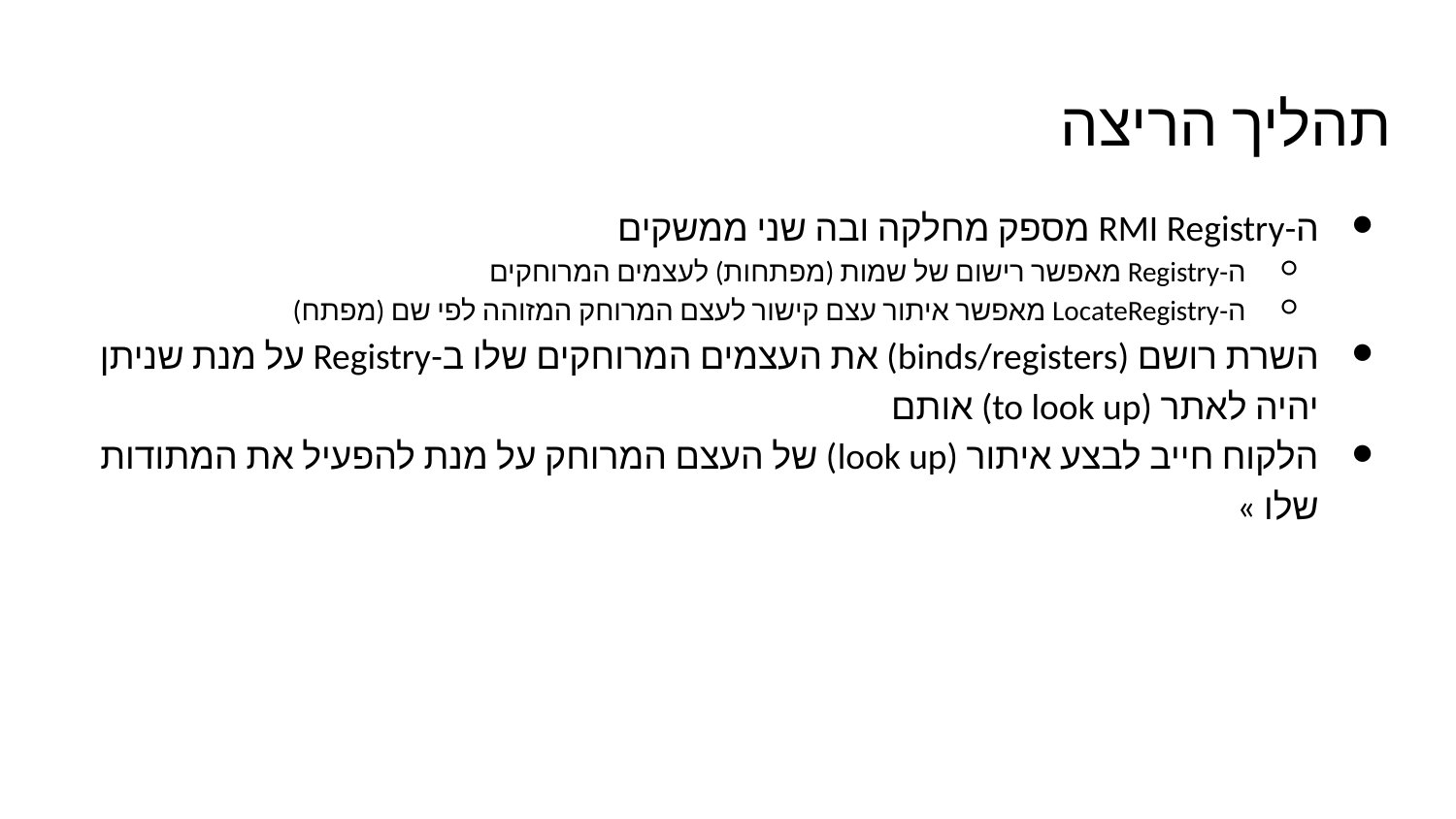

# תהליך הריצה
ה-RMI Registry מספק מחלקה ובה שני ממשקים
ה-Registry מאפשר רישום של שמות (מפתחות) לעצמים המרוחקים
ה-LocateRegistry מאפשר איתור עצם קישור לעצם המרוחק המזוהה לפי שם (מפתח)
השרת רושם (binds/registers) את העצמים המרוחקים שלו ב-Registry על מנת שניתן יהיה לאתר (to look up) אותם
הלקוח חייב לבצע איתור (look up) של העצם המרוחק על מנת להפעיל את המתודות שלו »